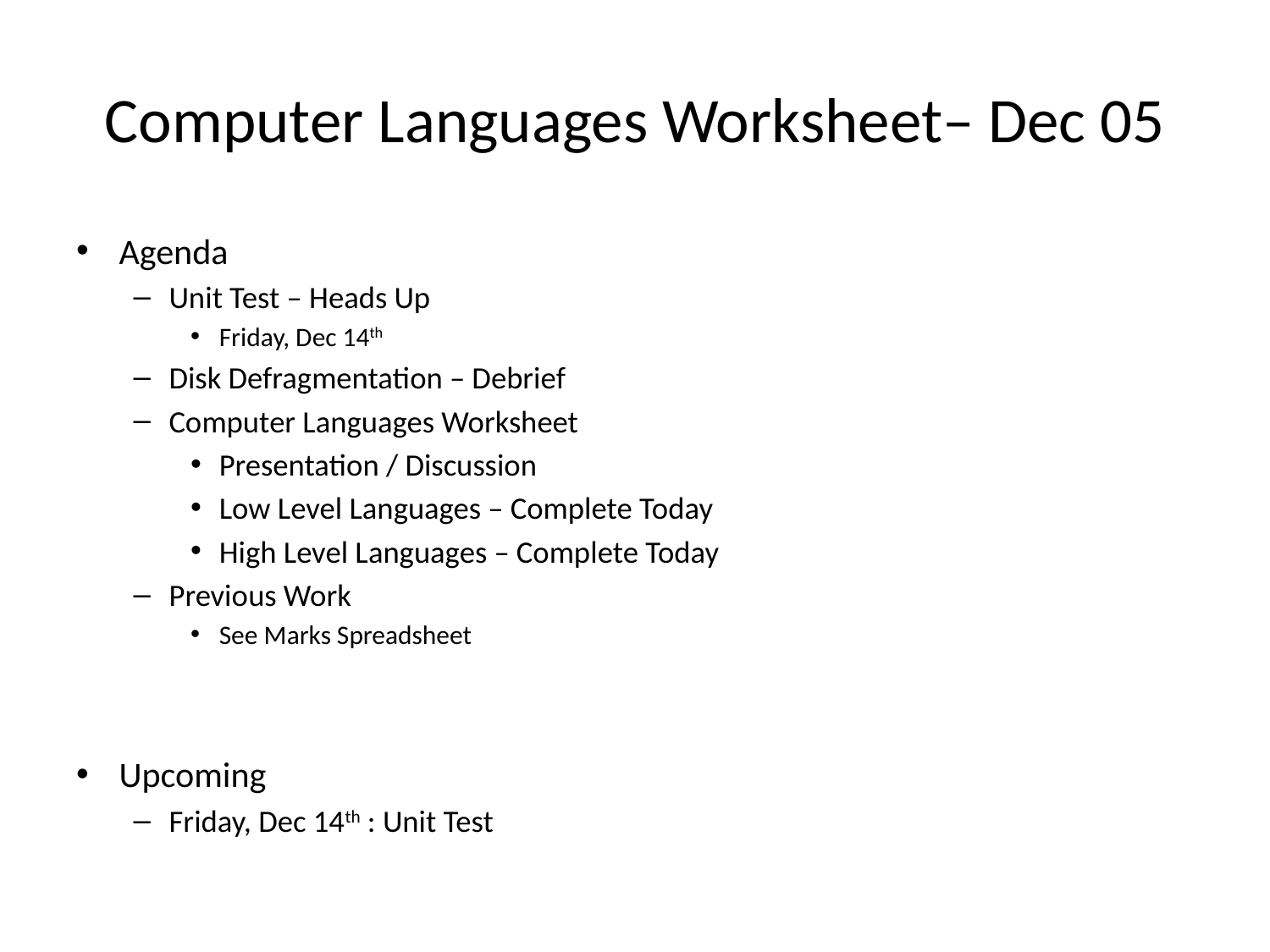

# Computer Languages Worksheet– Dec 05
Agenda
Unit Test – Heads Up
Friday, Dec 14th
Disk Defragmentation – Debrief
Computer Languages Worksheet
Presentation / Discussion
Low Level Languages – Complete Today
High Level Languages – Complete Today
Previous Work
See Marks Spreadsheet

Upcoming
Friday, Dec 14th : Unit Test